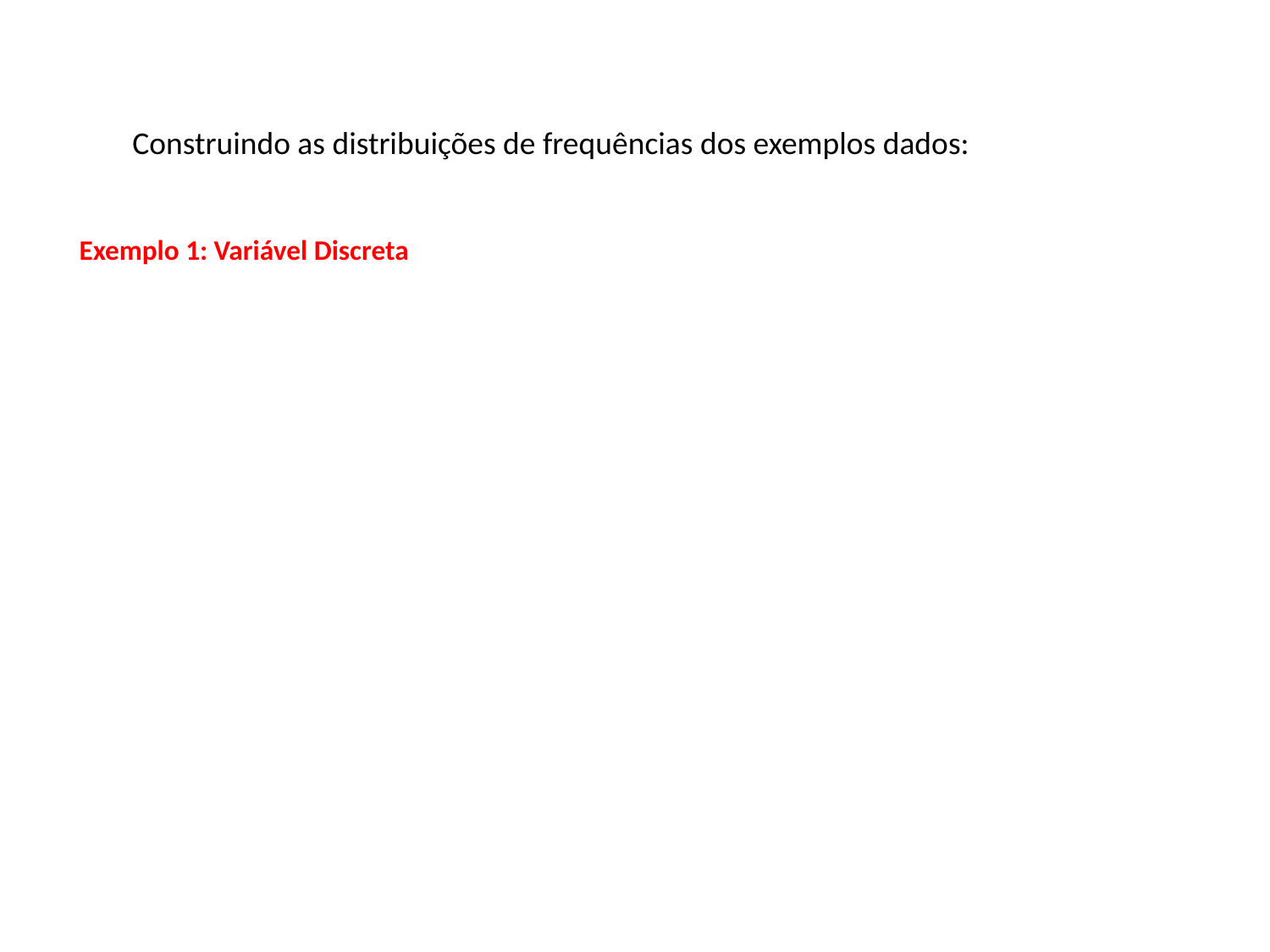

Construindo as distribuições de frequências dos exemplos dados:
Exemplo 1: Variável Discreta